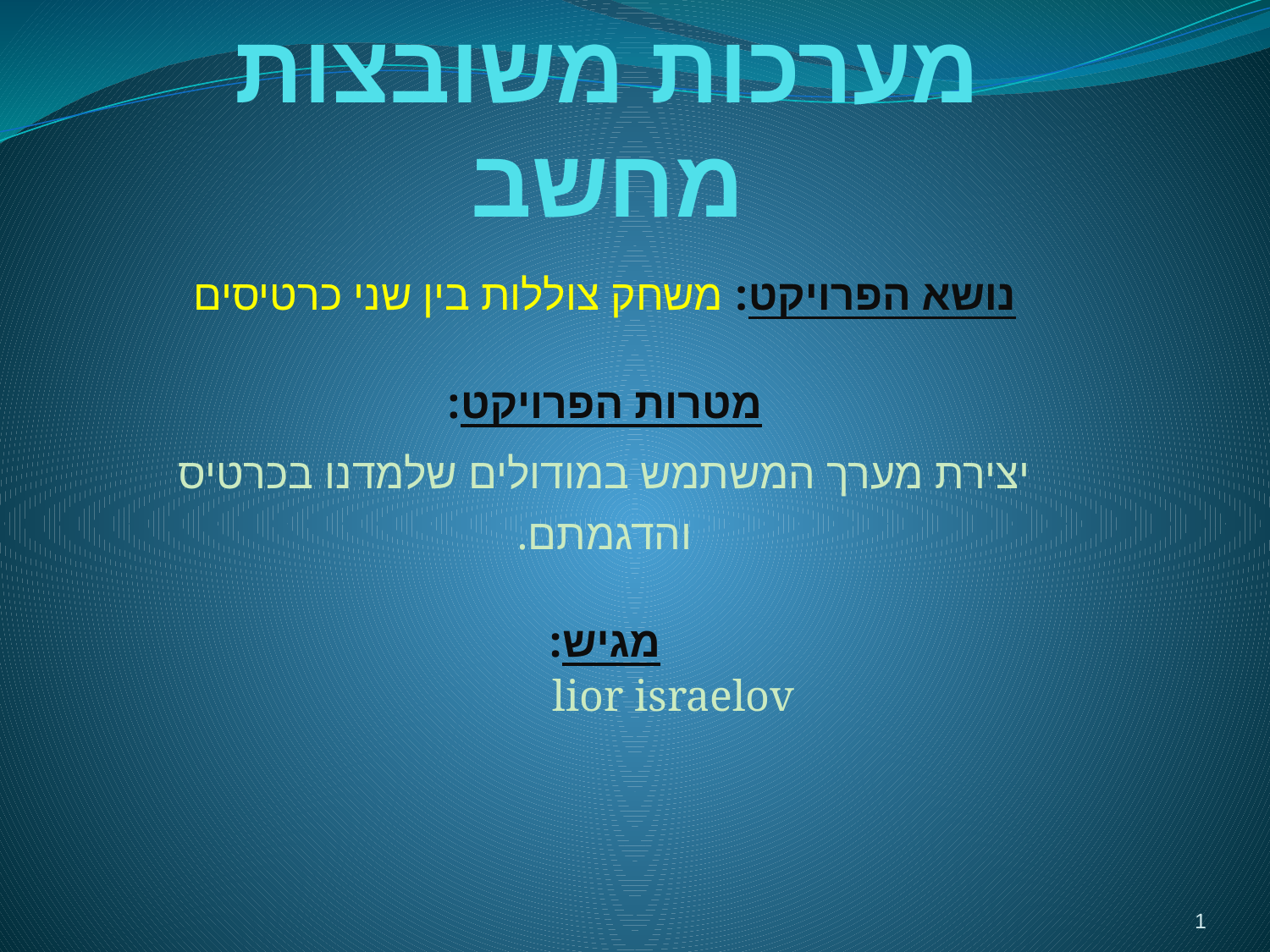

# מערכות משובצות מחשב
נושא הפרויקט: משחק צוללות בין שני כרטיסים

מטרות הפרויקט:
יצירת מערך המשתמש במודולים שלמדנו בכרטיס והדגמתם.

מגיש:
	lior israelov
1